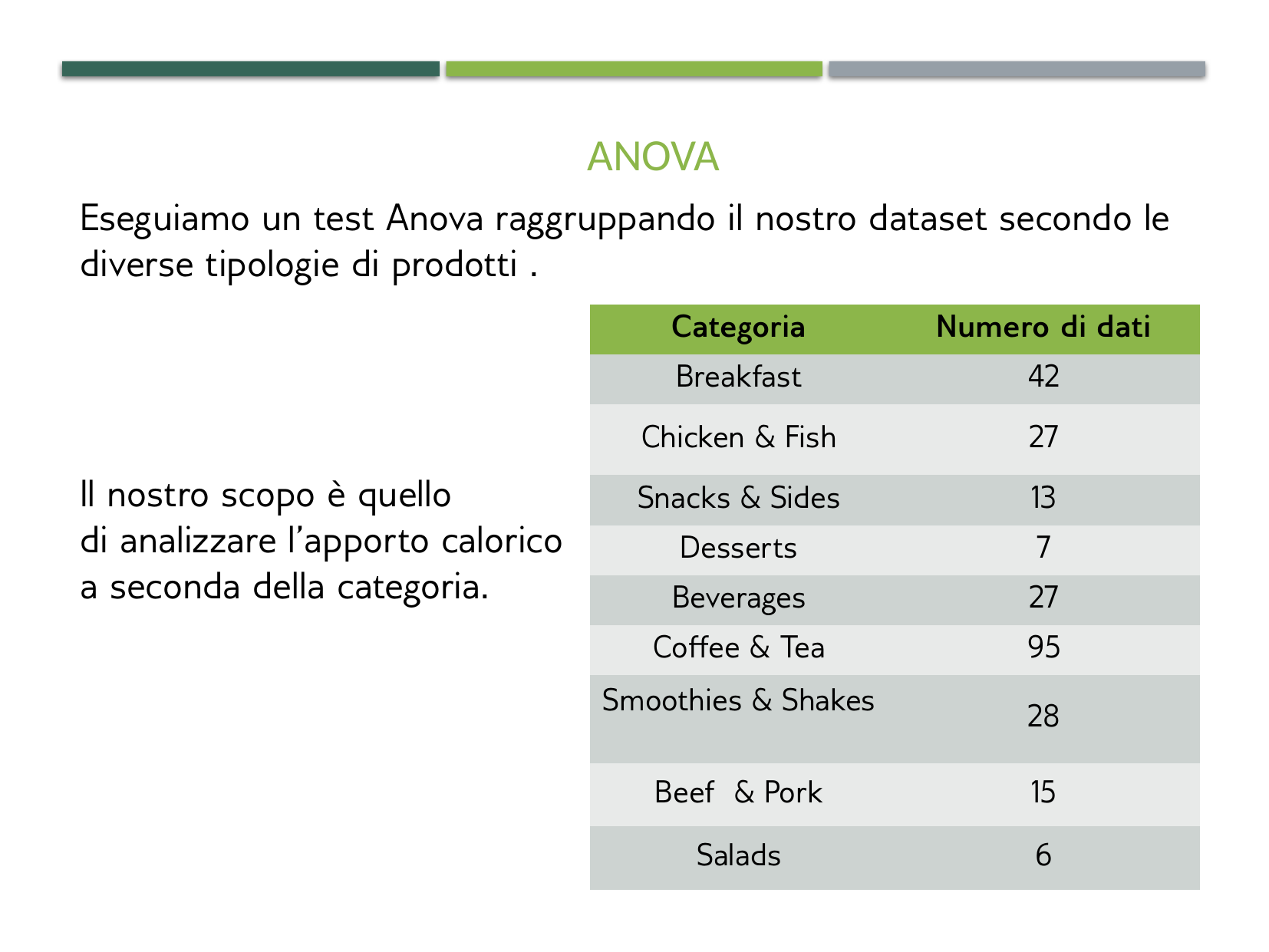

ANOVA
Eseguiamo un test Anova raggruppando il nostro dataset secondo le diverse tipologie di prodotti .

Il nostro scopo è quello
di analizzare l’apporto calorico
a seconda della categoria.

| Categoria | Numero di dati |
| --- | --- |
| Breakfast | 42 |
| Chicken & Fish | 27 |
| Snacks & Sides | 13 |
| Desserts | 7 |
| Beverages | 27 |
| Coffee & Tea | 95 |
| Smoothies & Shakes | 28 |
| Beef & Pork | 15 |
| Salads | 6 |